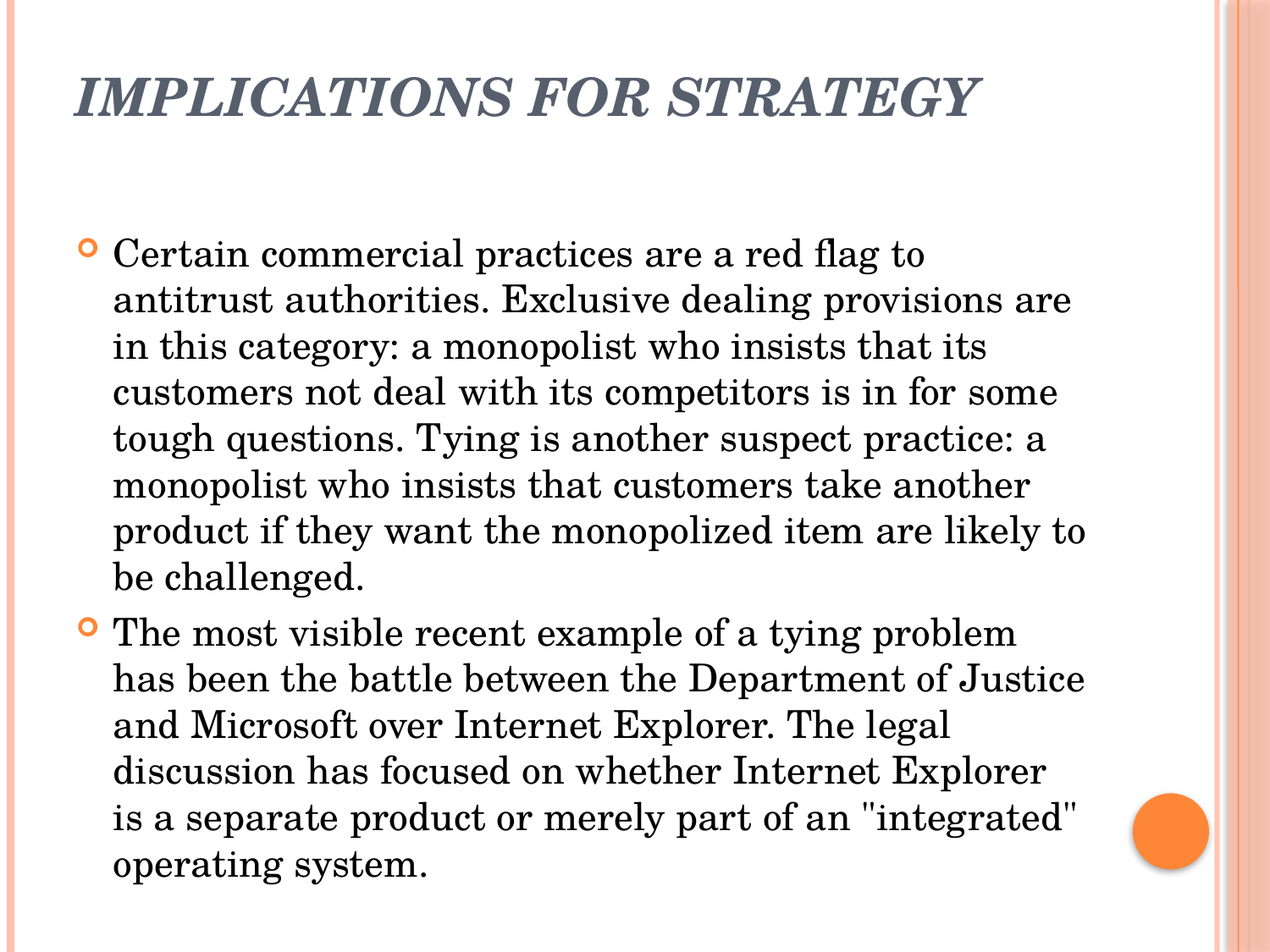

# Implications for Strategy
Certain commercial practices are a red flag to antitrust authorities. Exclusive dealing provisions are in this category: a monopolist who insists that its customers not deal with its competitors is in for some tough questions. Tying is another suspect practice: a monopolist who insists that customers take another product if they want the monopolized item are likely to be challenged.
The most visible recent example of a tying problem has been the battle between the Department of Justice and Microsoft over Internet Explorer. The legal discussion has focused on whether Internet Explorer is a separate product or merely part of an "integrated" operating system.